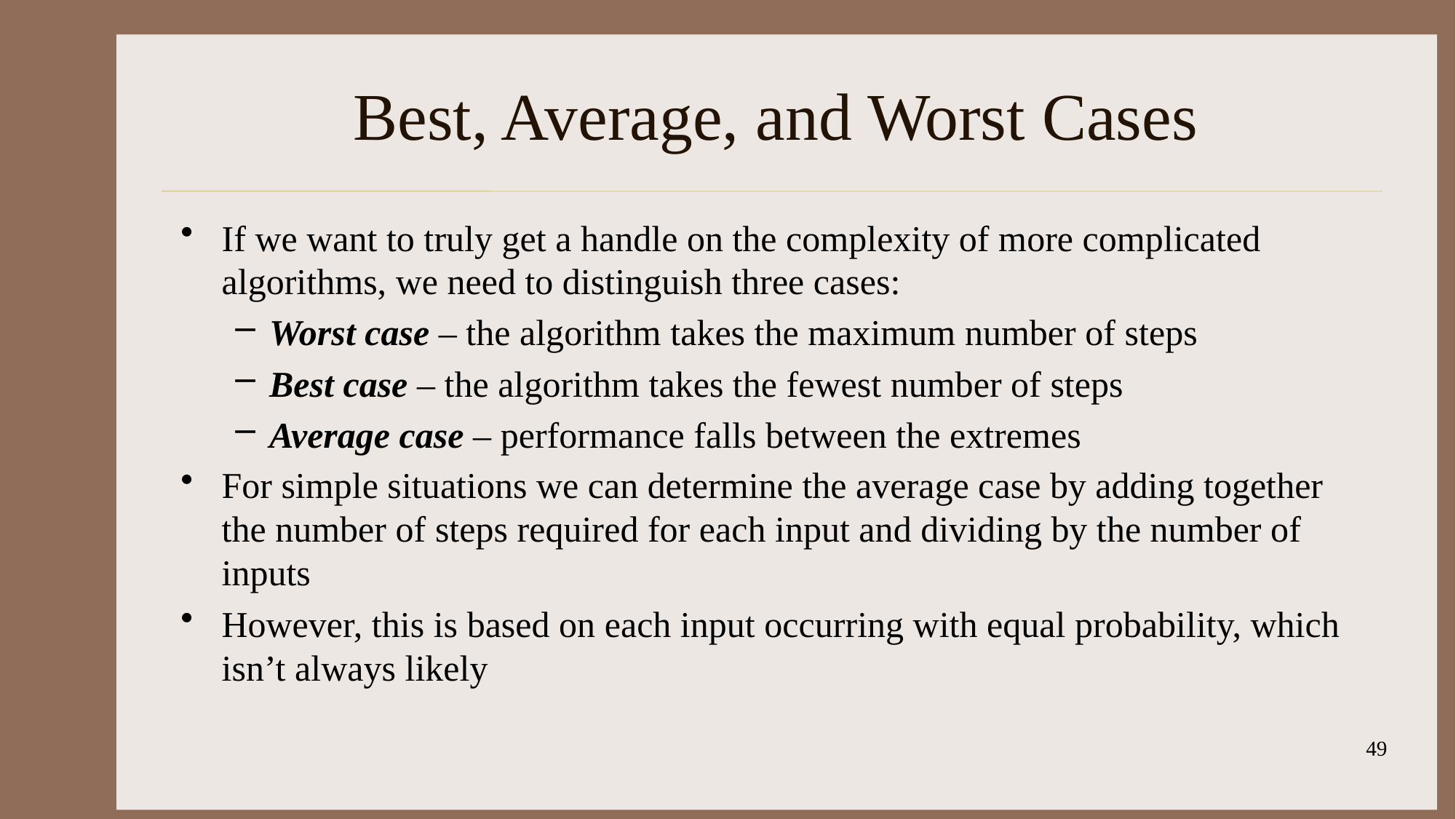

# Best, Average, and Worst Cases
If we want to truly get a handle on the complexity of more complicated algorithms, we need to distinguish three cases:
Worst case – the algorithm takes the maximum number of steps
Best case – the algorithm takes the fewest number of steps
Average case – performance falls between the extremes
For simple situations we can determine the average case by adding together the number of steps required for each input and dividing by the number of inputs
However, this is based on each input occurring with equal probability, which isn’t always likely
49